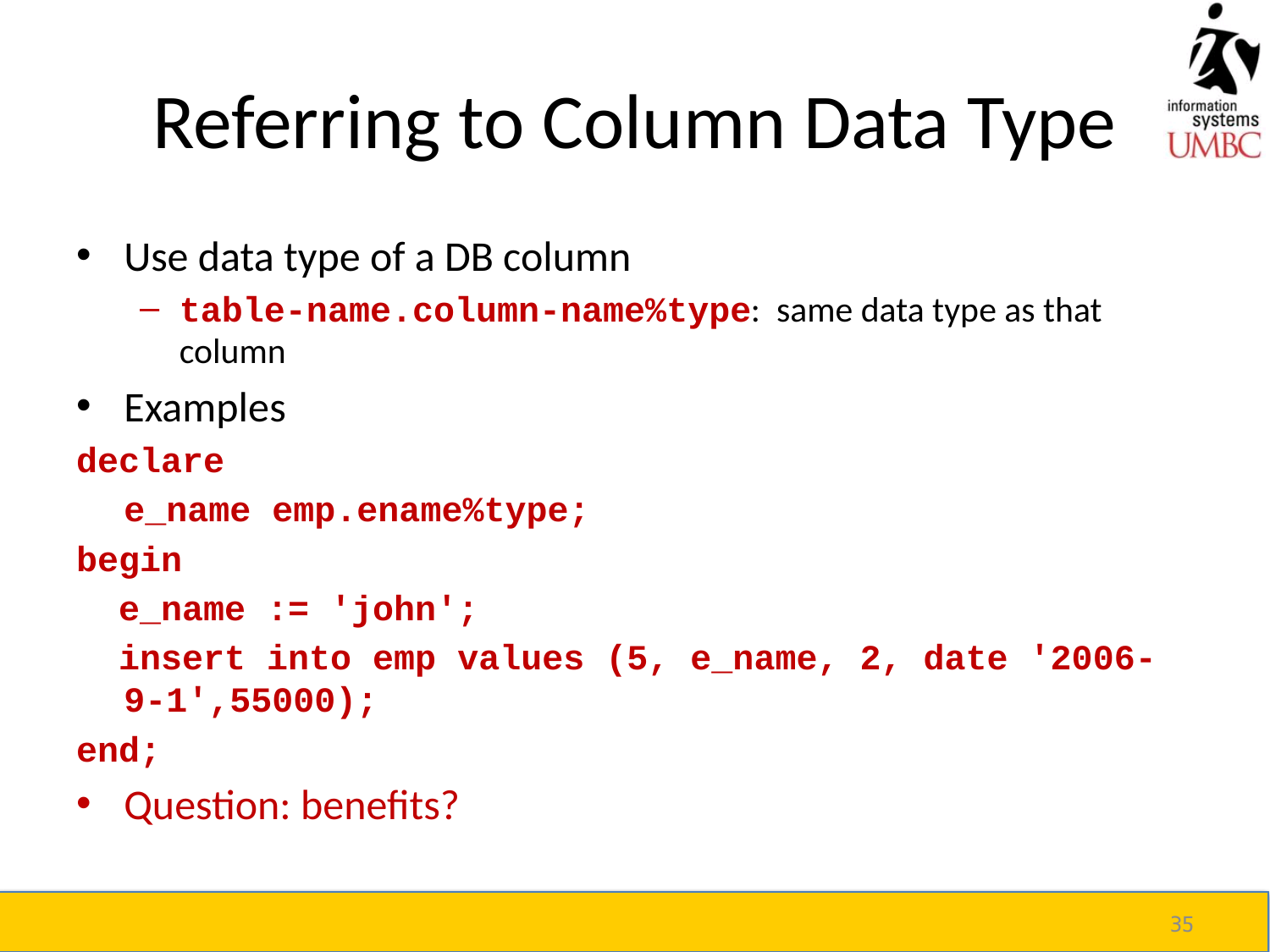

# Referring to Column Data Type
Use data type of a DB column
table-name.column-name%type:  same data type as that column
Examples
declare
	e_name emp.ename%type;
begin
  e_name := 'john';
  insert into emp values (5, e_name, 2, date '2006-9-1',55000);
end;
Question: benefits?
35